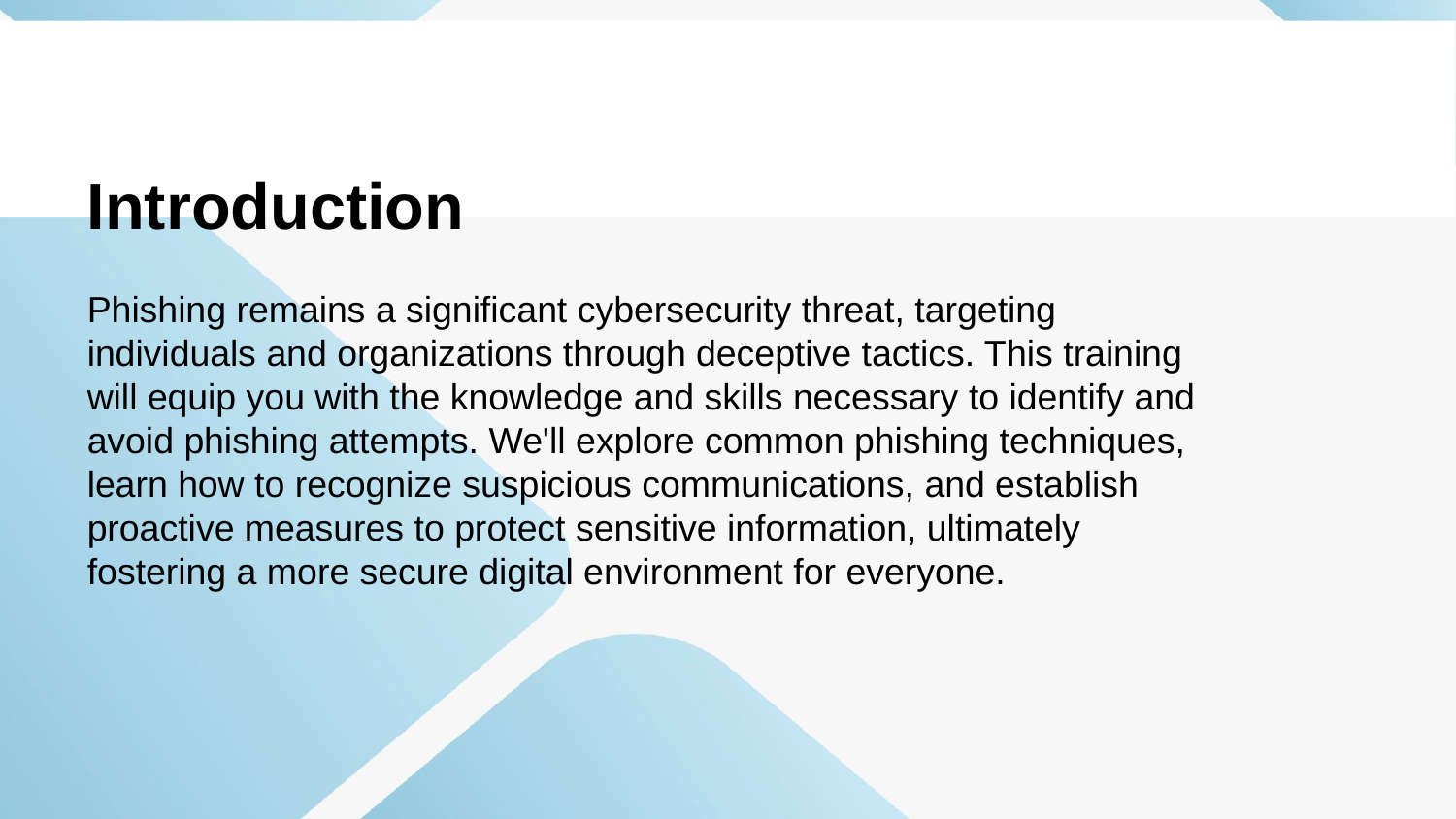

Introduction

Phishing remains a significant cybersecurity threat, targeting individuals and organizations through deceptive tactics. This training will equip you with the knowledge and skills necessary to identify and avoid phishing attempts. We'll explore common phishing techniques, learn how to recognize suspicious communications, and establish proactive measures to protect sensitive information, ultimately fostering a more secure digital environment for everyone.